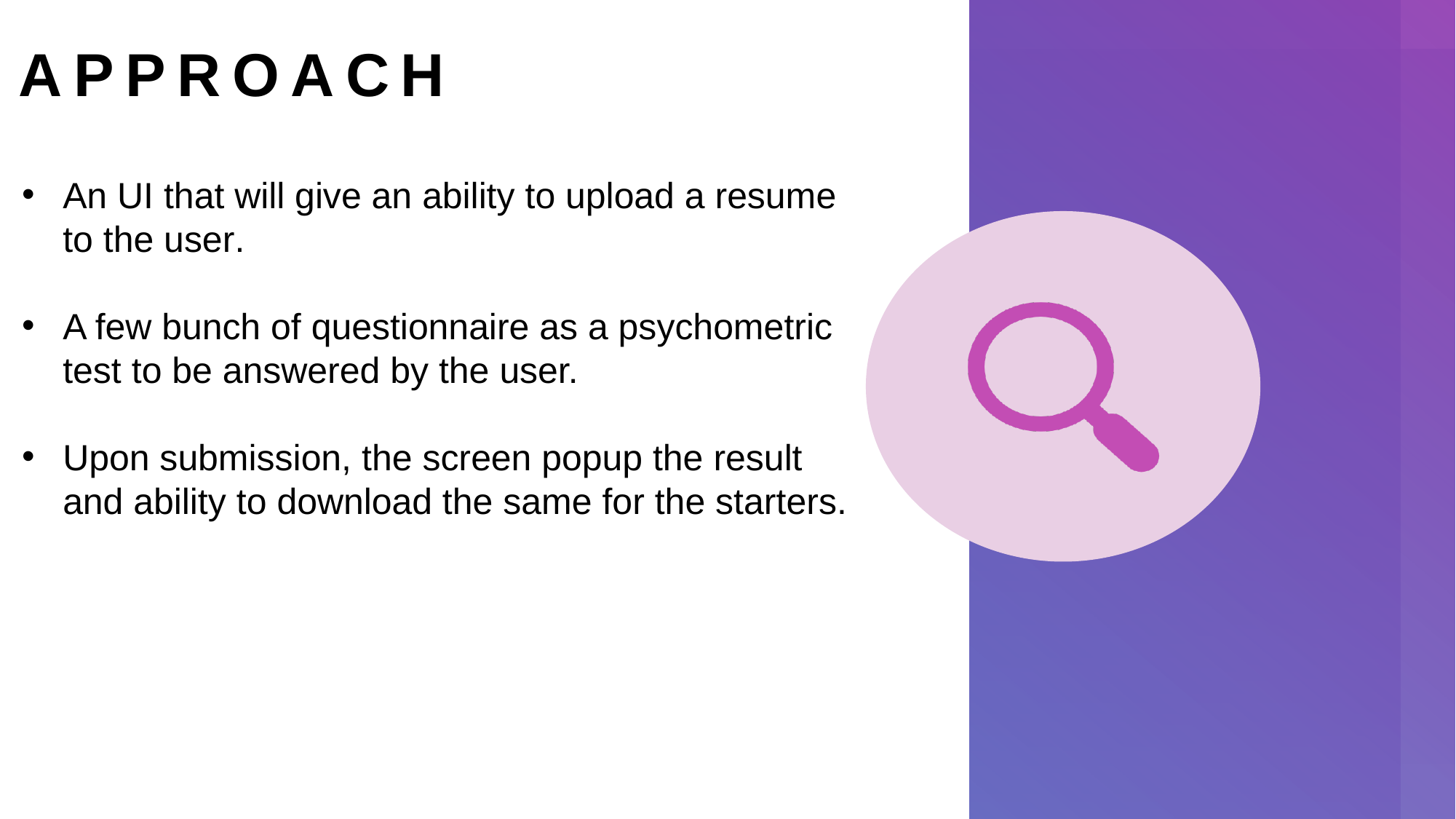

# APPROACH

An UI that will give an ability to upload a resume to the user.

A few bunch of questionnaire as a psychometric test to be answered by the user.

Upon submission, the screen popup the result and ability to download the same for the starters.